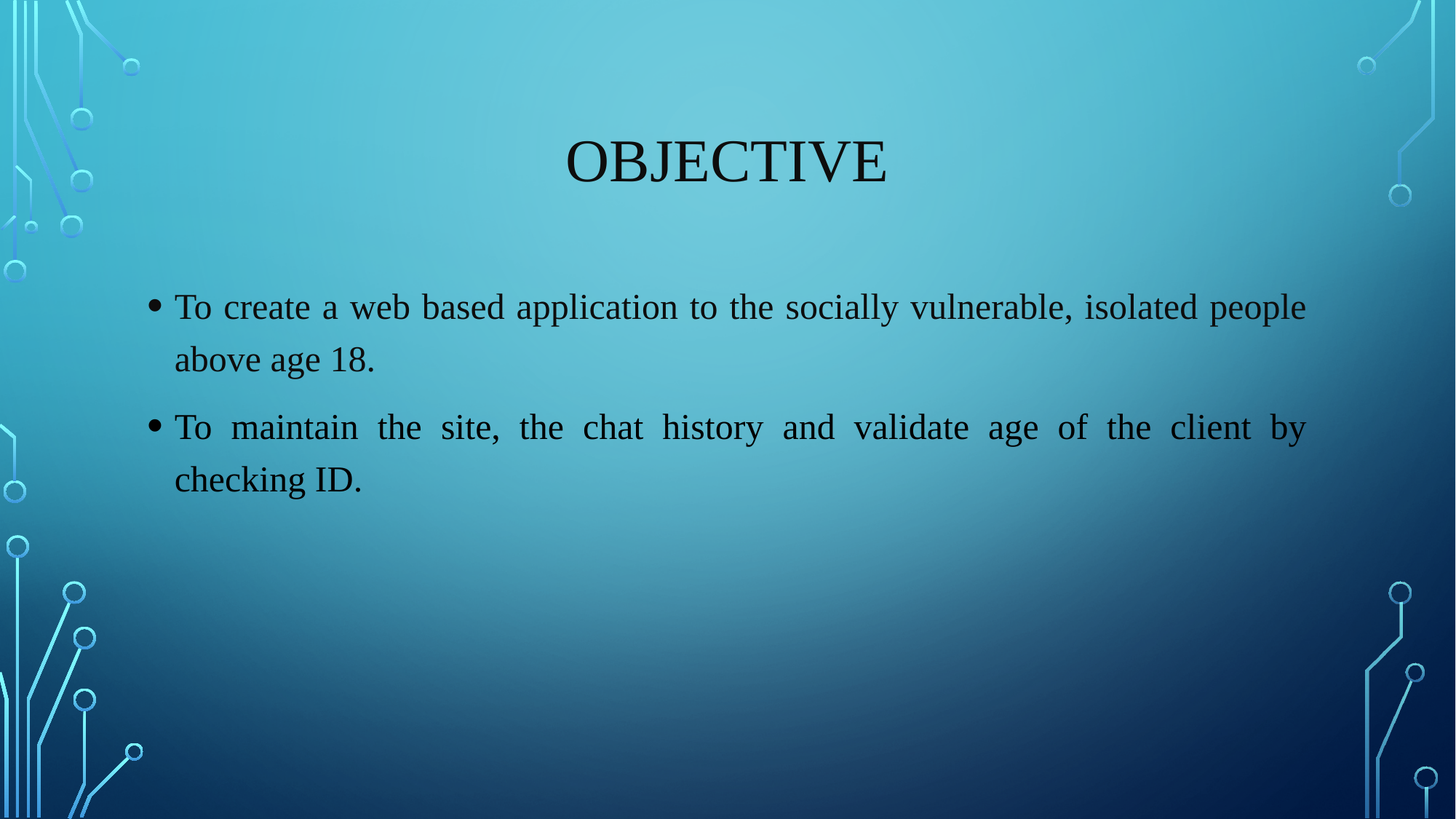

# OBjective
To create a web based application to the socially vulnerable, isolated people above age 18.
To maintain the site, the chat history and validate age of the client by checking ID.